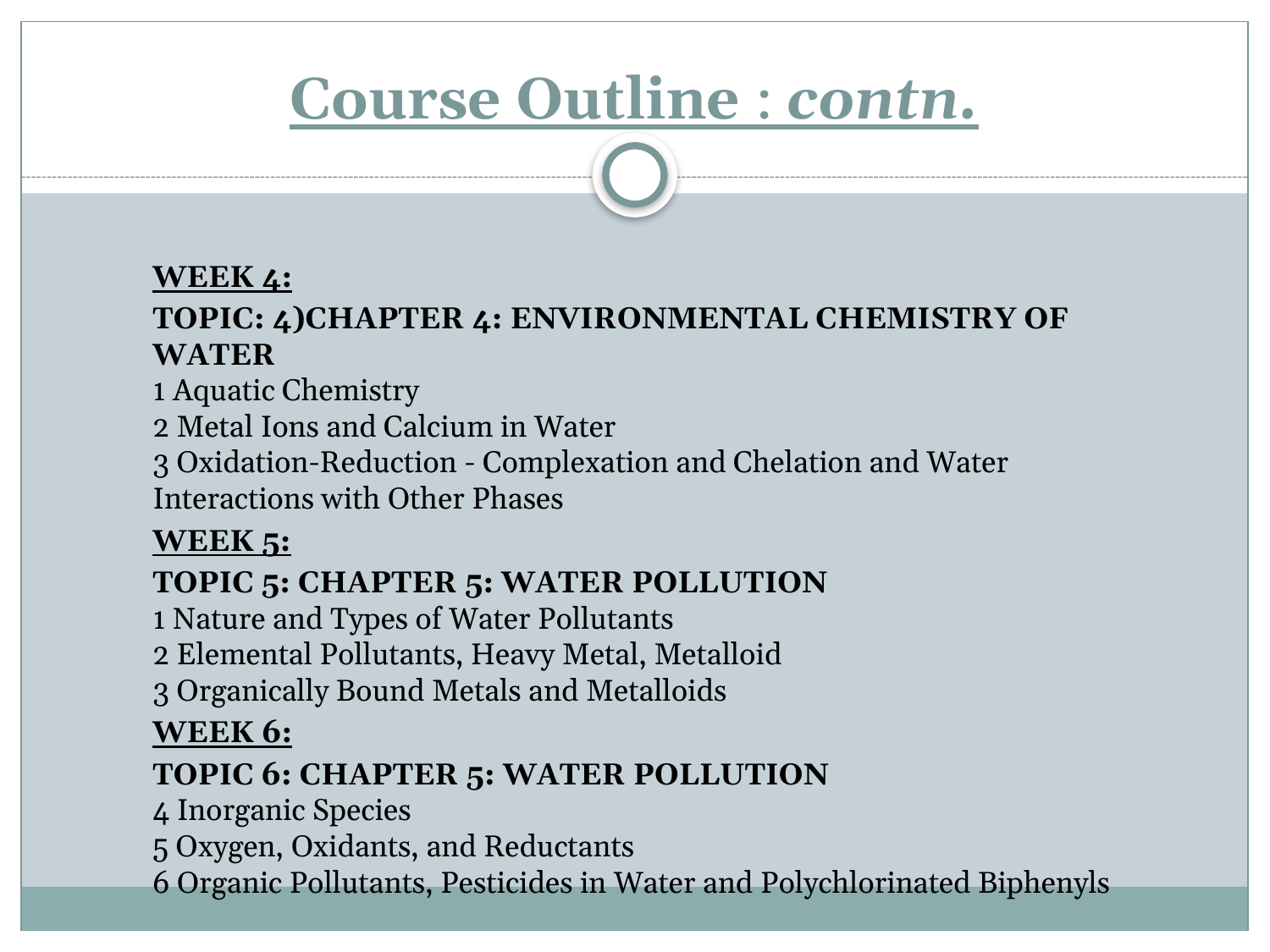

# Course Outline : contn.
WEEK 4:
TOPIC: 4)CHAPTER 4: ENVIRONMENTAL CHEMISTRY OF WATER
1 Aquatic Chemistry
2 Metal Ions and Calcium in Water
3 Oxidation-Reduction - Complexation and Chelation and Water Interactions with Other Phases
WEEK 5:
TOPIC 5: CHAPTER 5: WATER POLLUTION
1 Nature and Types of Water Pollutants
2 Elemental Pollutants, Heavy Metal, Metalloid
3 Organically Bound Metals and Metalloids
WEEK 6:
TOPIC 6: CHAPTER 5: WATER POLLUTION
4 Inorganic Species
5 Oxygen, Oxidants, and Reductants
6 Organic Pollutants, Pesticides in Water and Polychlorinated Biphenyls